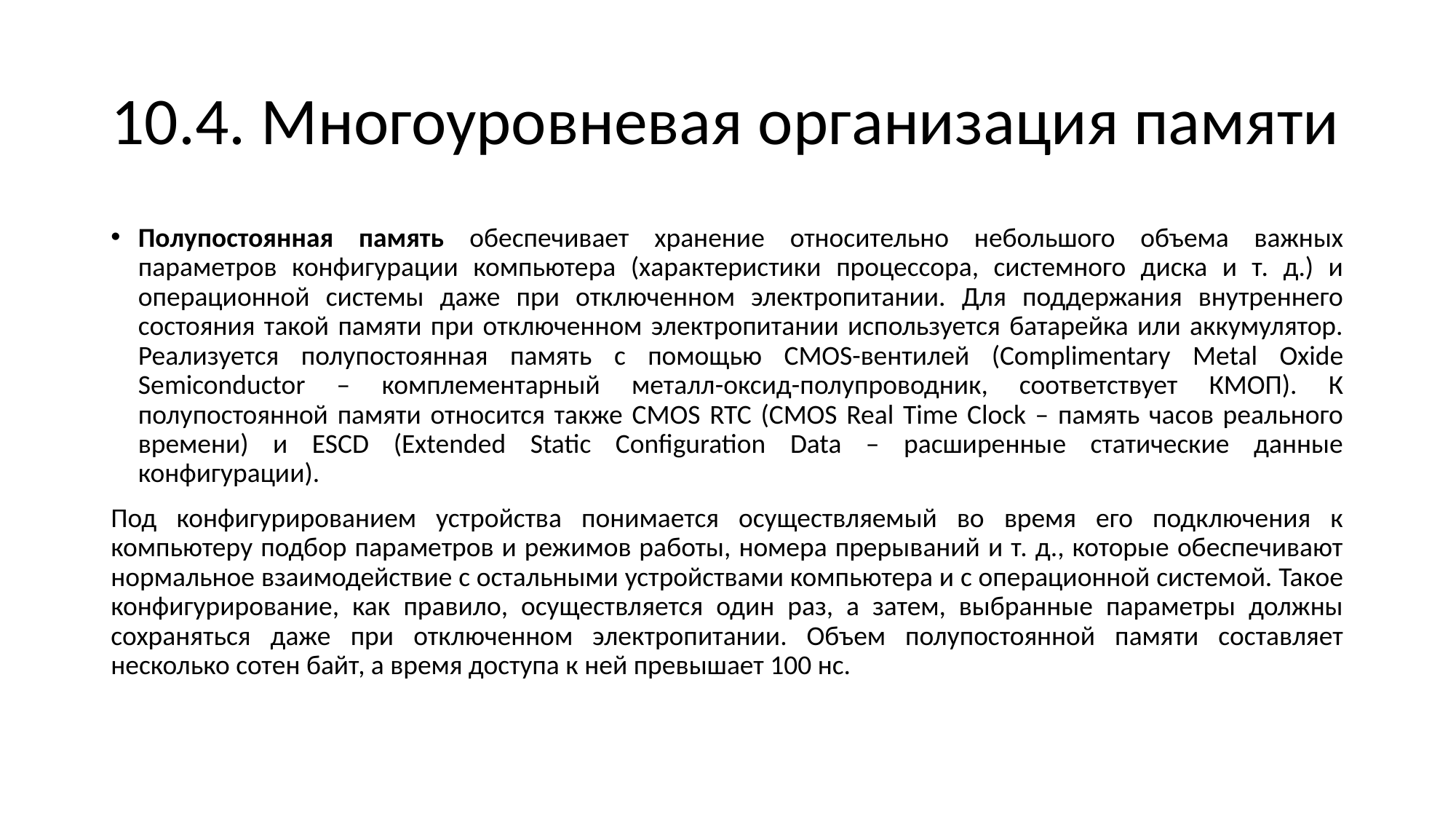

# 10.4. Многоуровневая организация памяти
Полупостоянная память обеспечивает хранение относительно небольшого объема важных параметров конфигурации компьютера (характеристики процессора, системного диска и т. д.) и операционной системы даже при отключенном электропитании. Для поддержания внутреннего состояния такой памяти при отключенном электропитании используется батарейка или аккумулятор. Реализуется полупостоянная память с помощью CMOS-вентилей (Complimentary Metal Oxide Semiconductor – комплементарный металл-оксид-полупроводник, соответствует КМОП). К полупостоянной памяти относится также CMOS RTC (CMOS Real Time Clock – память часов реального времени) и ESCD (Extended Static Configuration Data – расширенные статические данные конфигурации).
Под конфигурированием устройства понимается осуществляемый во время его подключения к компьютеру подбор параметров и режимов работы, номера прерываний и т. д., которые обеспечивают нормальное взаимодействие с остальными устройствами компьютера и с операционной системой. Такое конфигурирование, как правило, осуществляется один раз, а затем, выбранные параметры должны сохраняться даже при отключенном электропитании. Объем полупостоянной памяти составляет несколько сотен байт, а время доступа к ней превышает 100 нс.